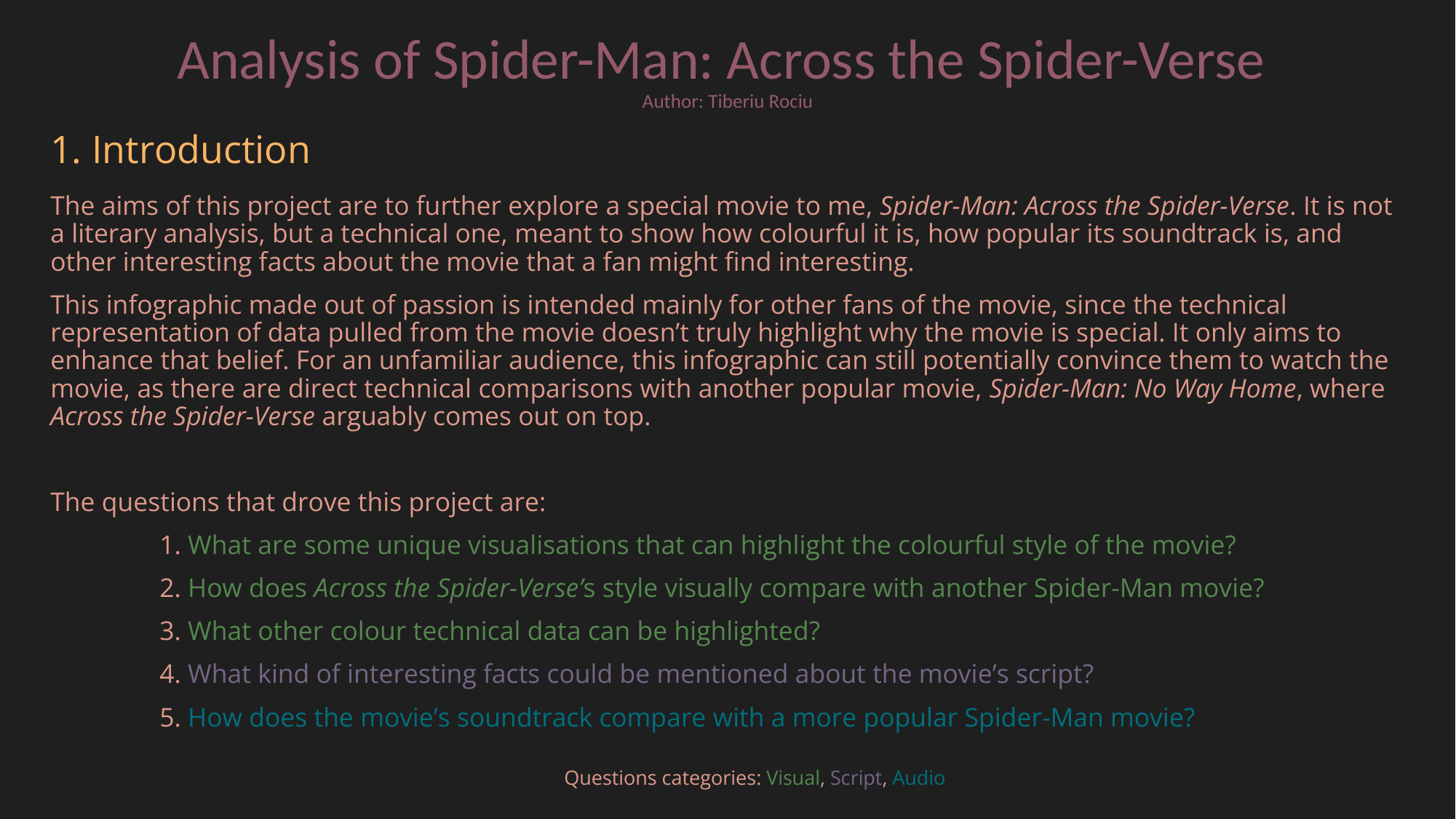

# Analysis of Spider-Man: Across the Spider-Verse Author: Tiberiu Rociu
1. Introduction
The aims of this project are to further explore a special movie to me, Spider-Man: Across the Spider-Verse. It is not a literary analysis, but a technical one, meant to show how colourful it is, how popular its soundtrack is, and other interesting facts about the movie that a fan might find interesting.
This infographic made out of passion is intended mainly for other fans of the movie, since the technical representation of data pulled from the movie doesn’t truly highlight why the movie is special. It only aims to enhance that belief. For an unfamiliar audience, this infographic can still potentially convince them to watch the movie, as there are direct technical comparisons with another popular movie, Spider-Man: No Way Home, where Across the Spider-Verse arguably comes out on top.

The questions that drove this project are:
	1. What are some unique visualisations that can highlight the colourful style of the movie?
	2. How does Across the Spider-Verse’s style visually compare with another Spider-Man movie?
	3. What other colour technical data can be highlighted?
	4. What kind of interesting facts could be mentioned about the movie’s script?
	5. How does the movie’s soundtrack compare with a more popular Spider-Man movie?

Questions categories: Visual, Script, Audio